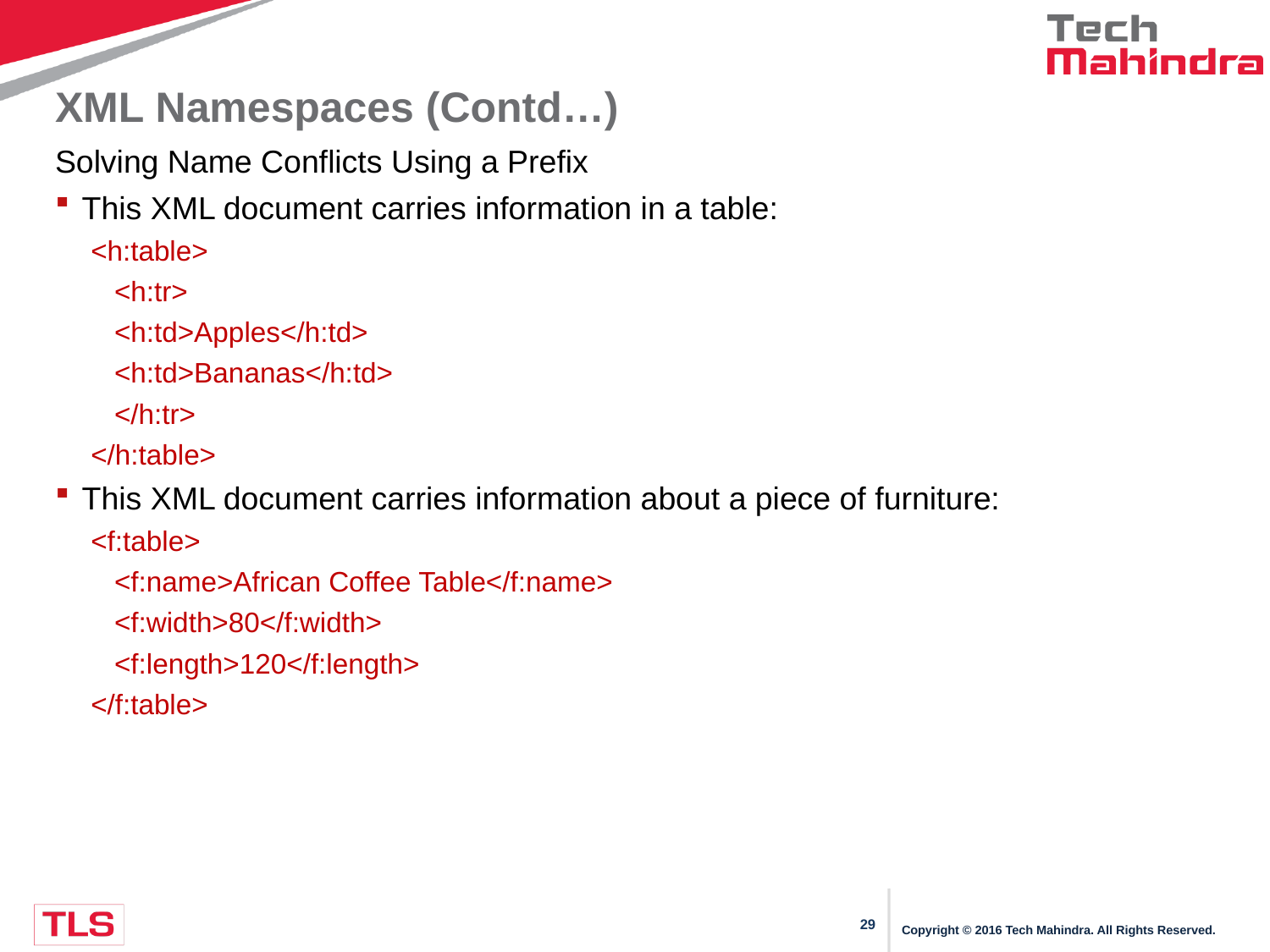

# XML Namespaces (Contd…)
Solving Name Conflicts Using a Prefix
This XML document carries information in a table:
<h:table>
   <h:tr>
   <h:td>Apples</h:td>
   <h:td>Bananas</h:td>
   </h:tr>
</h:table>
This XML document carries information about a piece of furniture:
<f:table>
   <f:name>African Coffee Table</f:name>
   <f:width>80</f:width>
   <f:length>120</f:length>
</f:table>

Copyright © 2016 Tech Mahindra. All Rights Reserved.